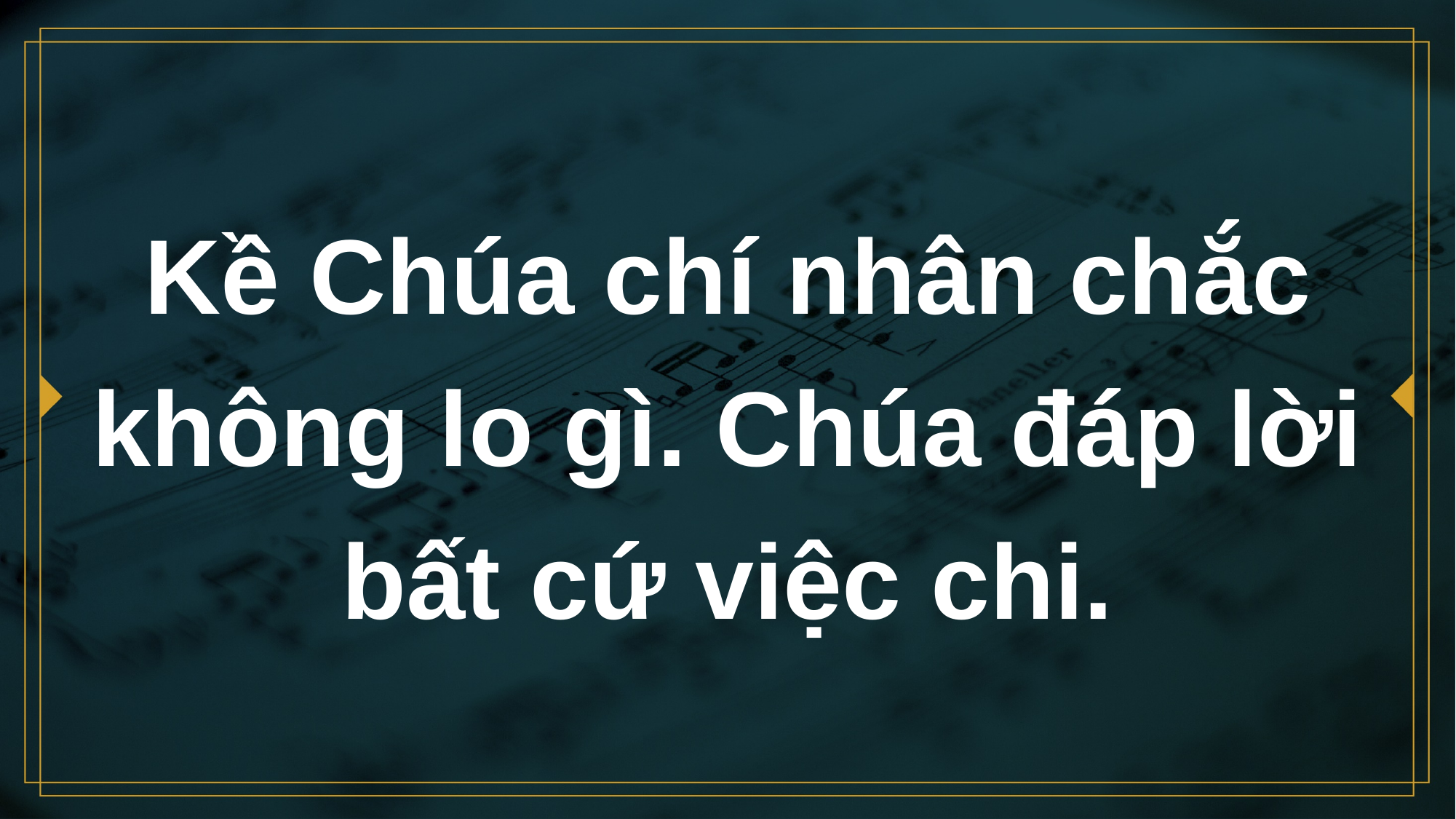

# Kề Chúa chí nhân chắc không lo gì. Chúa đáp lời bất cứ việc chi.